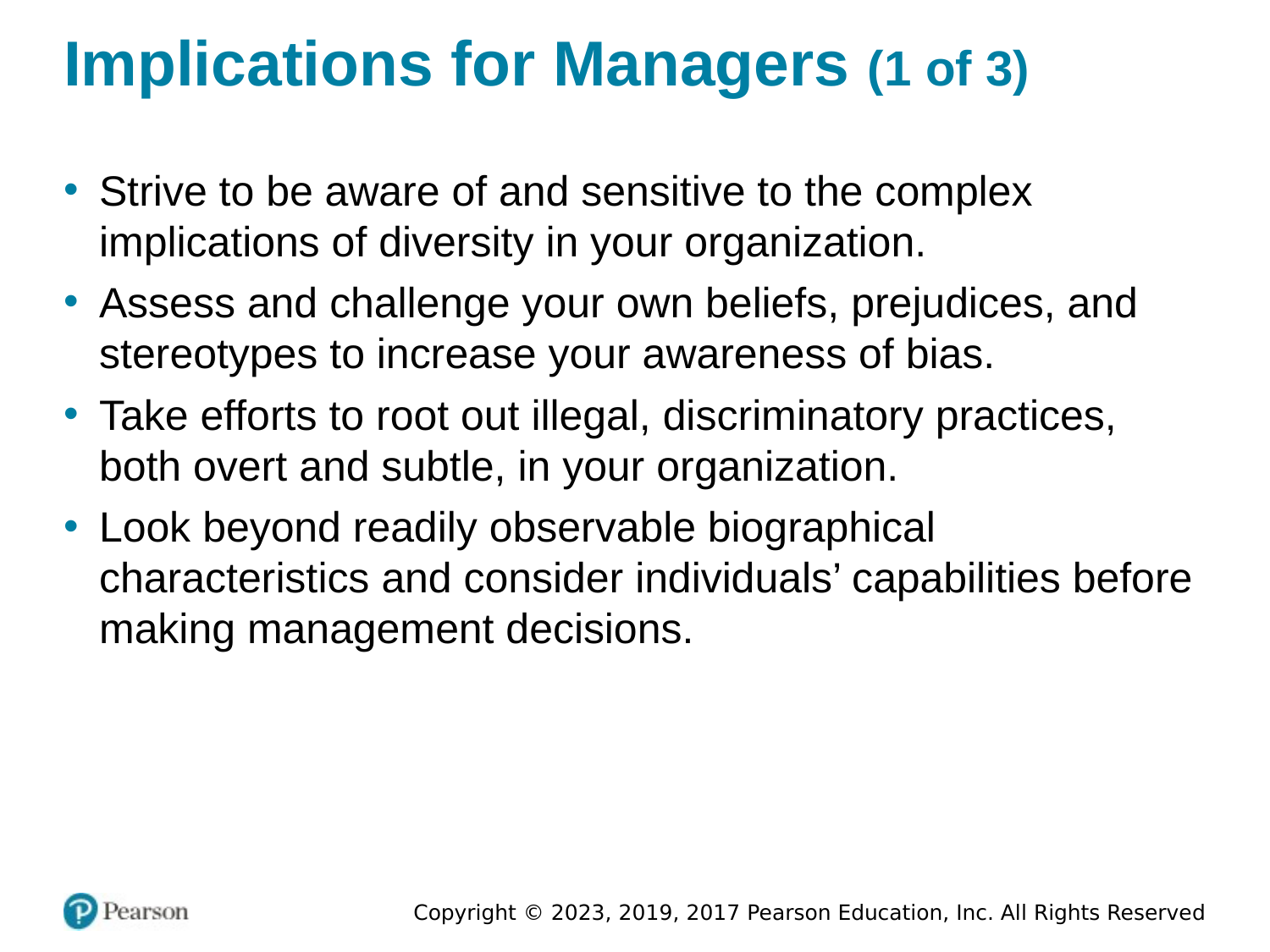

# Implications for Managers (1 of 3)
Strive to be aware of and sensitive to the complex implications of diversity in your organization.
Assess and challenge your own beliefs, prejudices, and stereotypes to increase your awareness of bias.
Take efforts to root out illegal, discriminatory practices, both overt and subtle, in your organization.
Look beyond readily observable biographical characteristics and consider individuals’ capabilities before making management decisions.